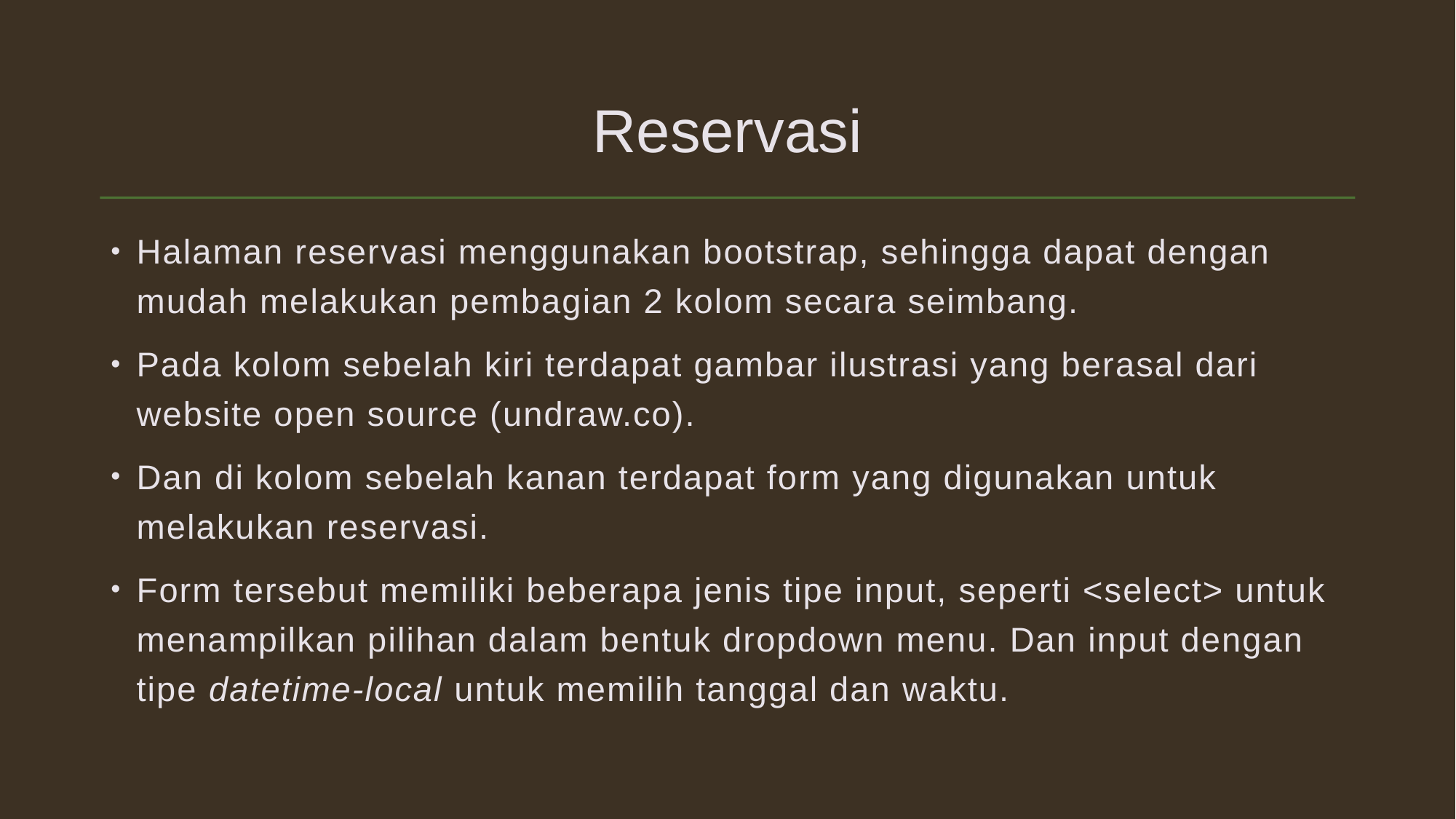

# Reservasi
Halaman reservasi menggunakan bootstrap, sehingga dapat dengan mudah melakukan pembagian 2 kolom secara seimbang.
Pada kolom sebelah kiri terdapat gambar ilustrasi yang berasal dari website open source (undraw.co).
Dan di kolom sebelah kanan terdapat form yang digunakan untuk melakukan reservasi.
Form tersebut memiliki beberapa jenis tipe input, seperti <select> untuk menampilkan pilihan dalam bentuk dropdown menu. Dan input dengan tipe datetime-local untuk memilih tanggal dan waktu.